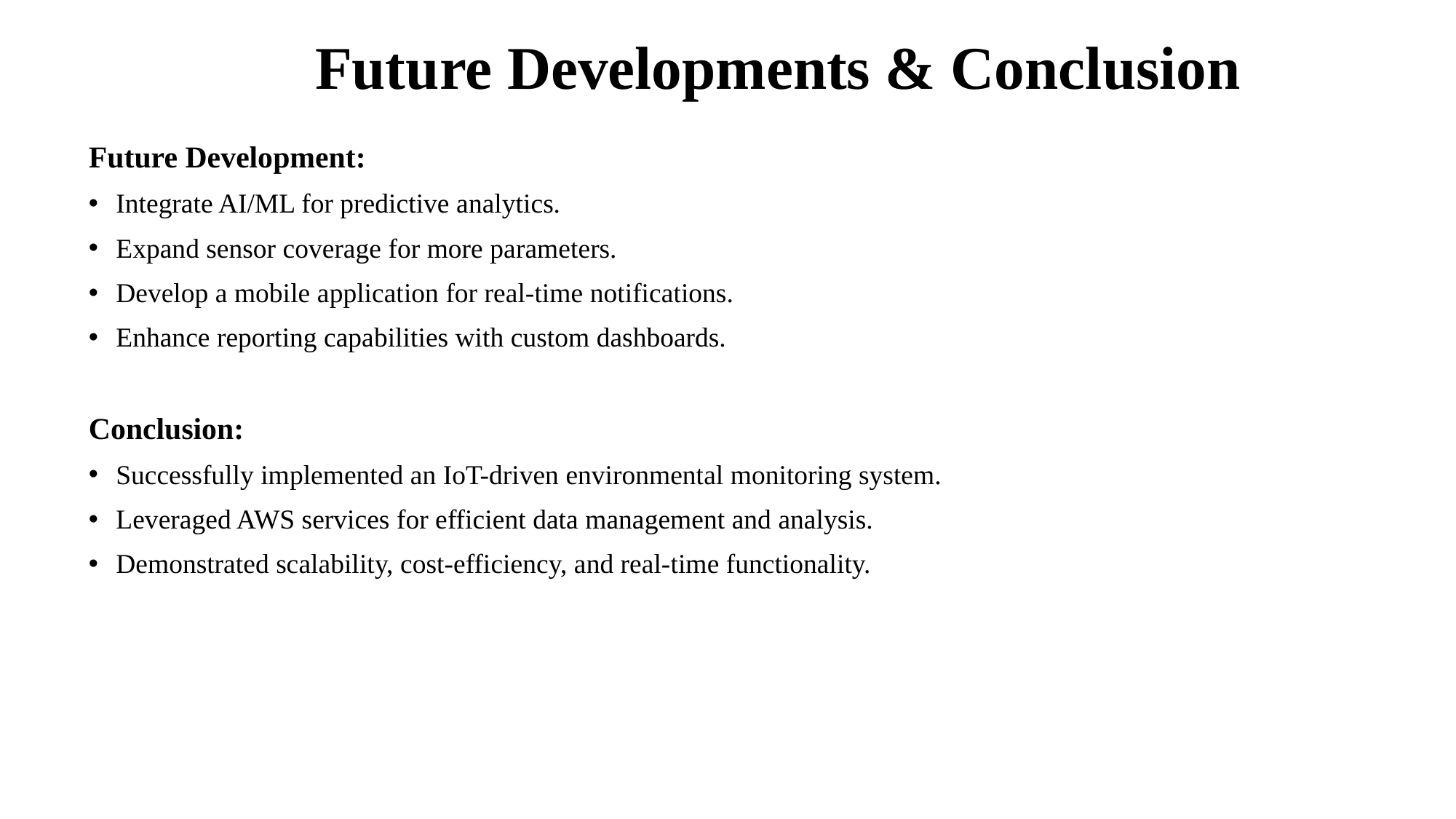

# Future Developments & Conclusion
Future Development:
Integrate AI/ML for predictive analytics.
Expand sensor coverage for more parameters.
Develop a mobile application for real-time notifications.
Enhance reporting capabilities with custom dashboards.

Conclusion:
Successfully implemented an IoT-driven environmental monitoring system.
Leveraged AWS services for efficient data management and analysis.
Demonstrated scalability, cost-efficiency, and real-time functionality.